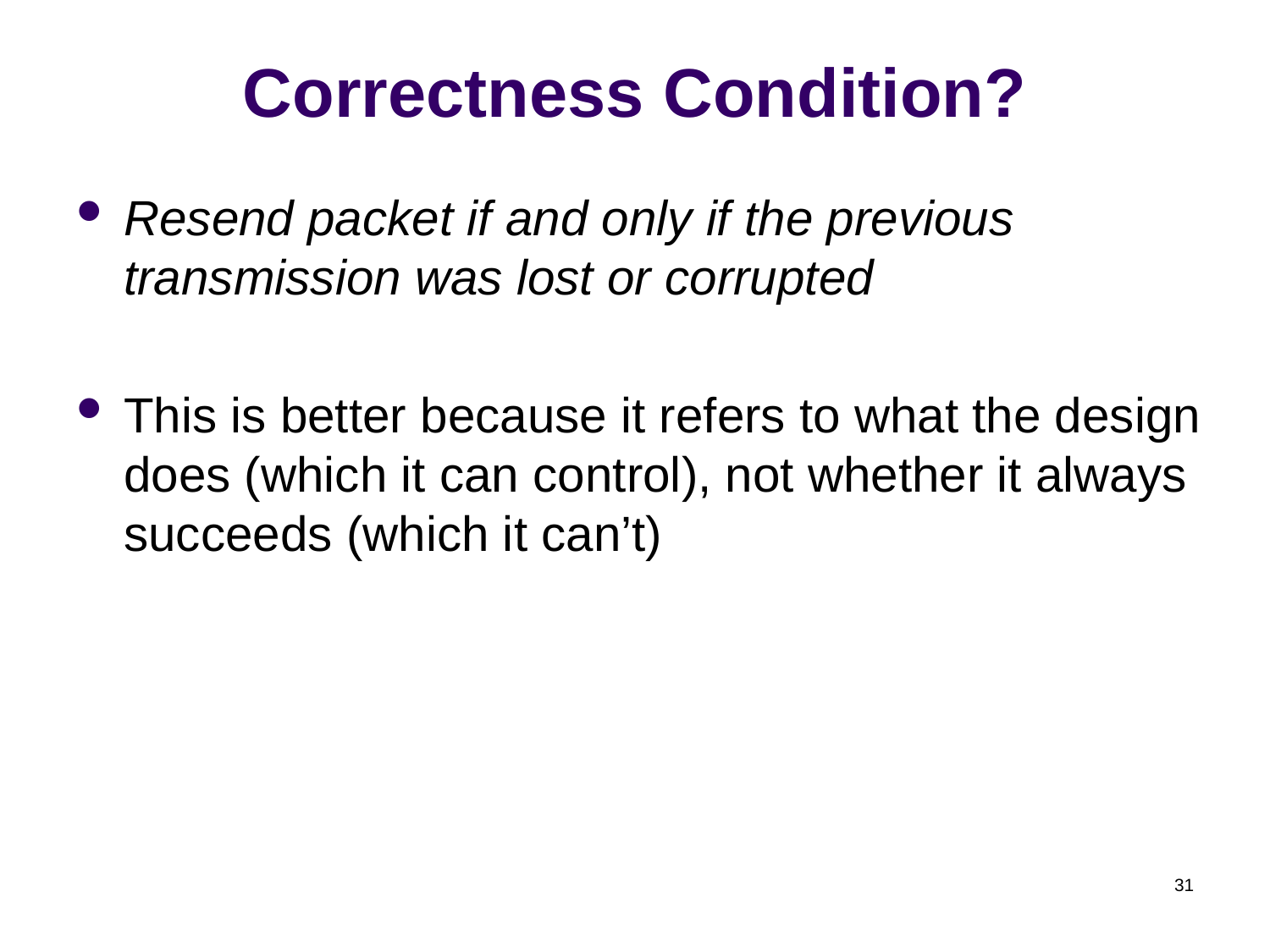

# Correctness Condition?
Resend packet if and only if the previous transmission was lost or corrupted

This is better because it refers to what the design does (which it can control), not whether it always succeeds (which it can’t)
31